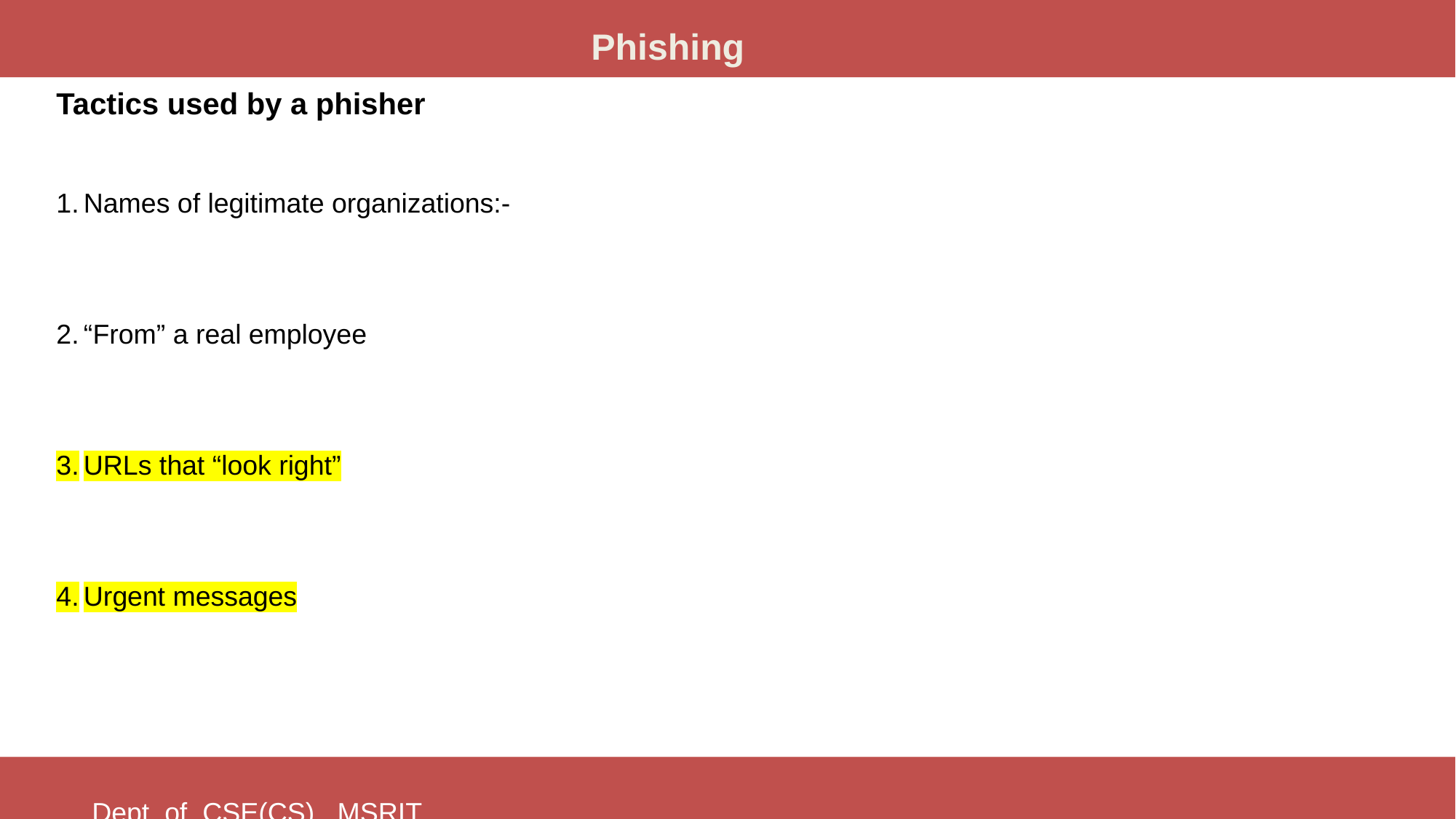

Phishing
Tactics used by a phisher

Names of legitimate organizations:-

“From” a real employee

URLs that “look right”

Urgent messages

Dept. of  CSE(CS),  MSRIT